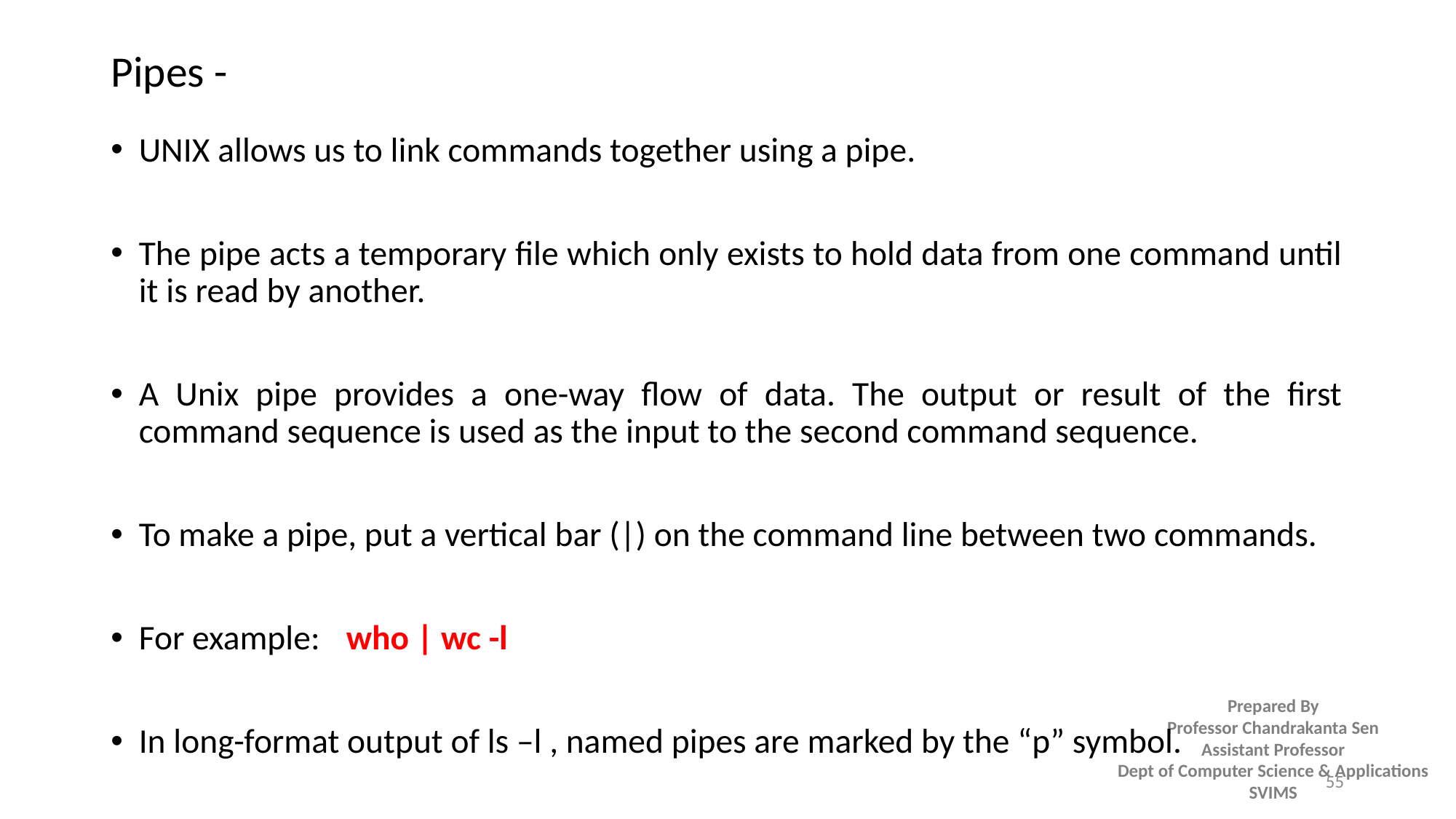

# Pipes -
UNIX allows us to link commands together using a pipe.

The pipe acts a temporary file which only exists to hold data from one command until it is read by another.

A Unix pipe provides a one-way flow of data. The output or result of the first command sequence is used as the input to the second command sequence.

To make a pipe, put a vertical bar (|) on the command line between two commands.

For example: 		who | wc -l

In long-format output of ls –l , named pipes are marked by the “p” symbol.
55